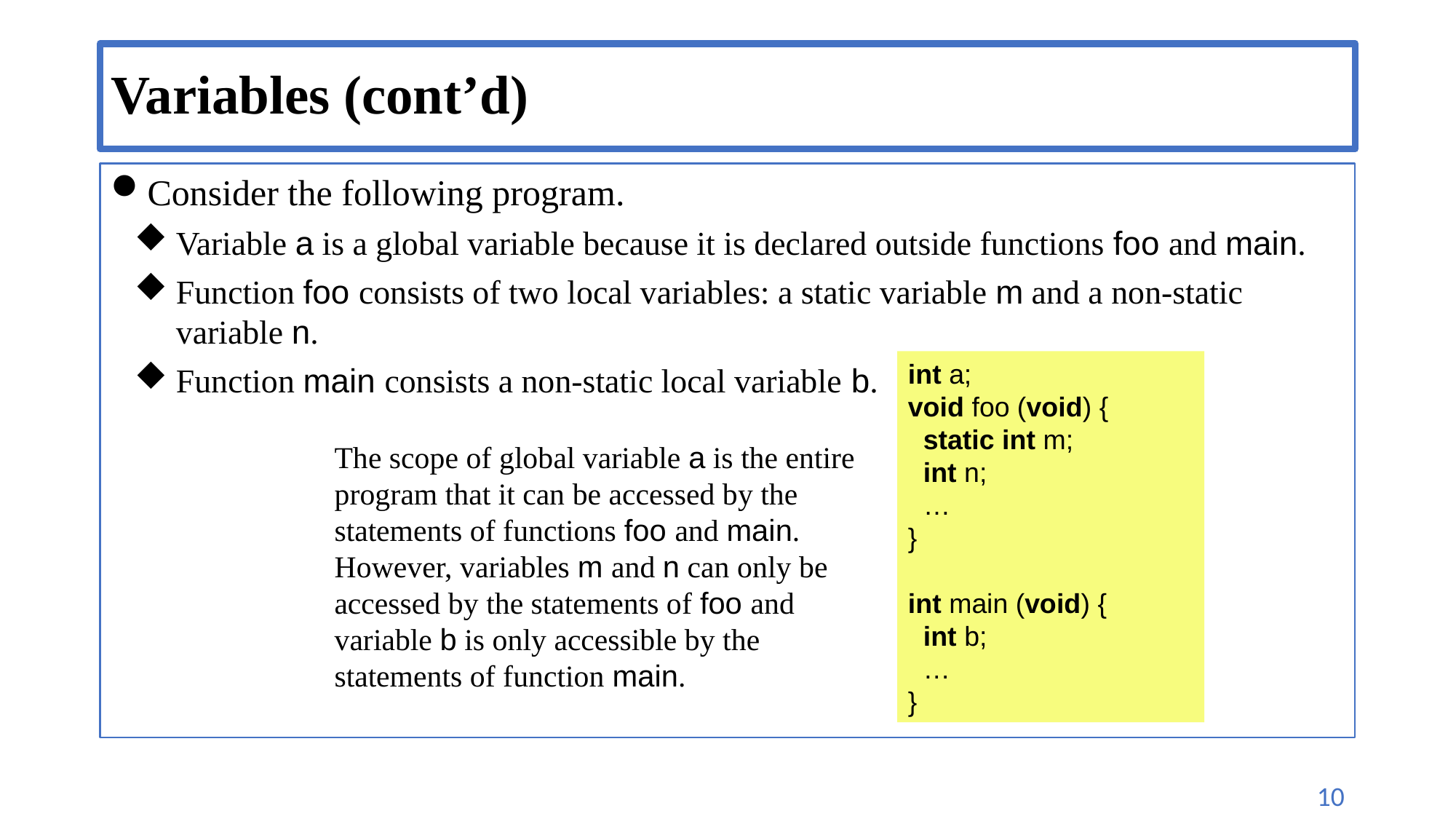

# Variables (cont’d)
Consider the following program.
Variable a is a global variable because it is declared outside functions foo and main.
Function foo consists of two local variables: a static variable m and a non-static variable n.
Function main consists a non-static local variable b.
int a;
void foo (void) {
  static int m;
  int n;
  …
}

int main (void) {
  int b;
  …
}
The scope of global variable a is the entire program that it can be accessed by the statements of functions foo and main. However, variables m and n can only be accessed by the statements of foo and variable b is only accessible by the statements of function main.